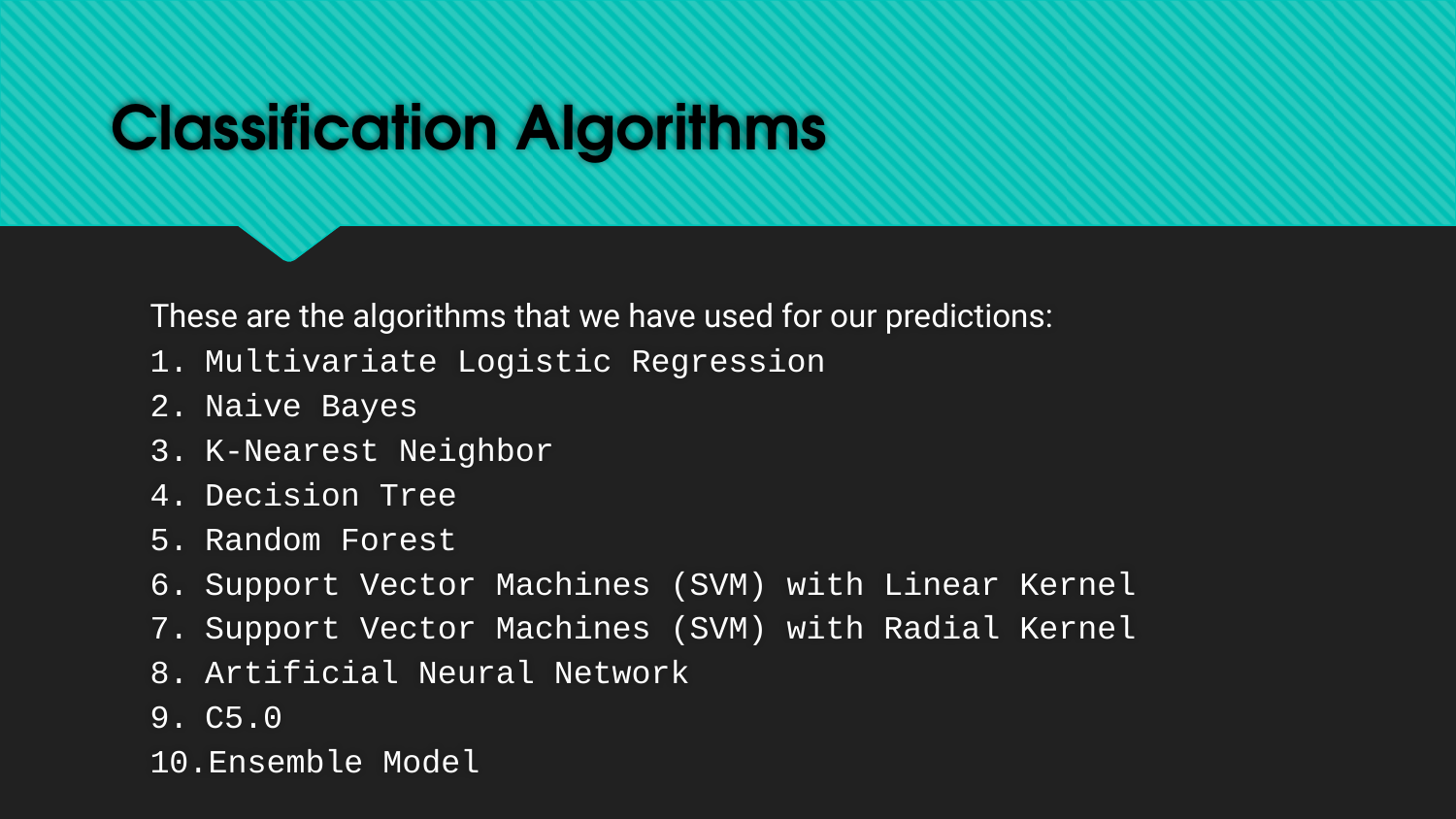

# Classification Algorithms
These are the algorithms that we have used for our predictions:
Multivariate Logistic Regression
Naive Bayes
K-Nearest Neighbor
Decision Tree
Random Forest
Support Vector Machines (SVM) with Linear Kernel
Support Vector Machines (SVM) with Radial Kernel
Artificial Neural Network
C5.0
Ensemble Model